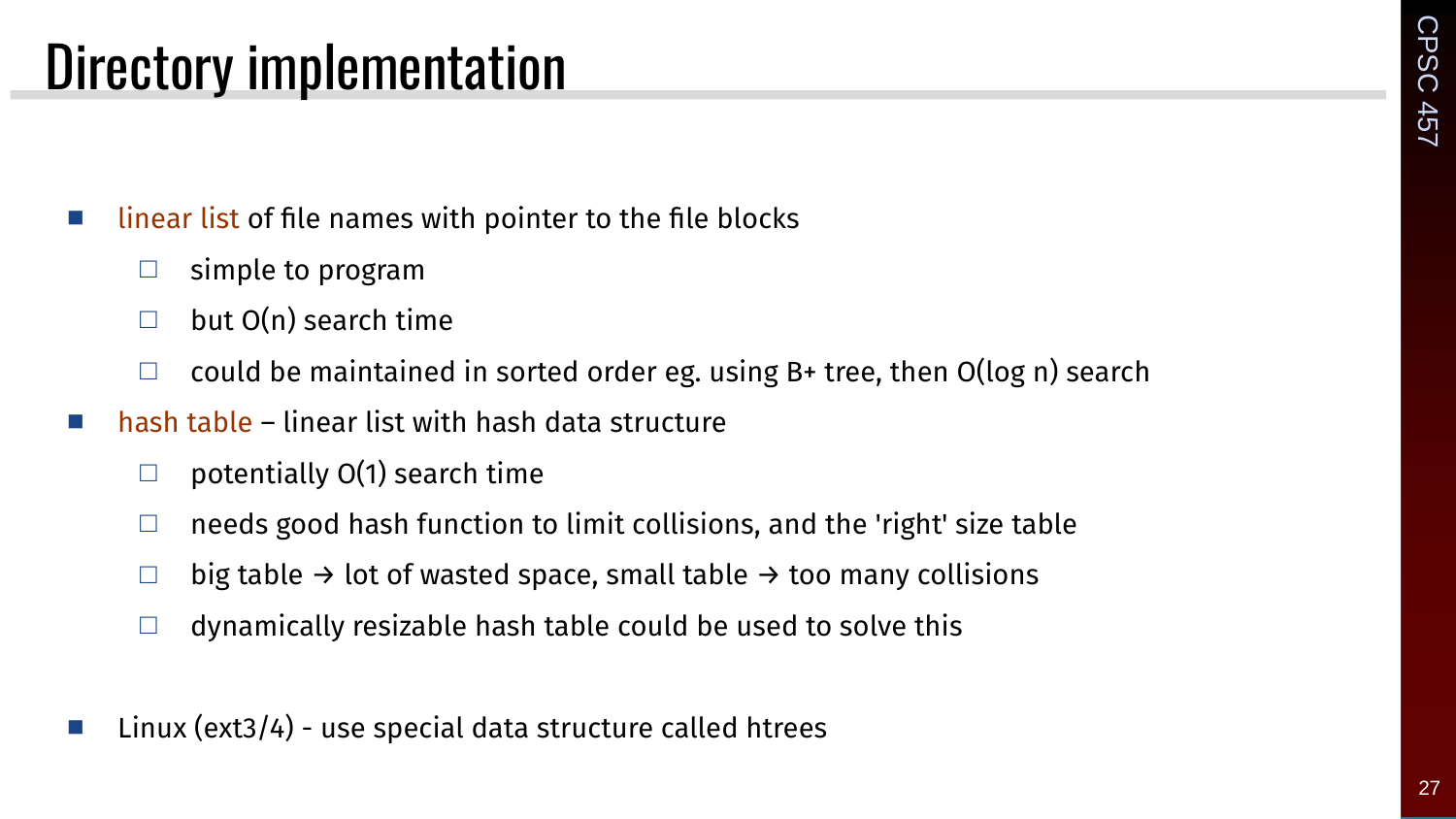

# Directory implementation
linear list of file names with pointer to the file blocks
simple to program
but O(n) search time
could be maintained in sorted order eg. using B+ tree, then O(log n) search
hash table – linear list with hash data structure
potentially O(1) search time
needs good hash function to limit collisions, and the 'right' size table
big table → lot of wasted space, small table → too many collisions
dynamically resizable hash table could be used to solve this

Linux (ext3/4) - use special data structure called htrees